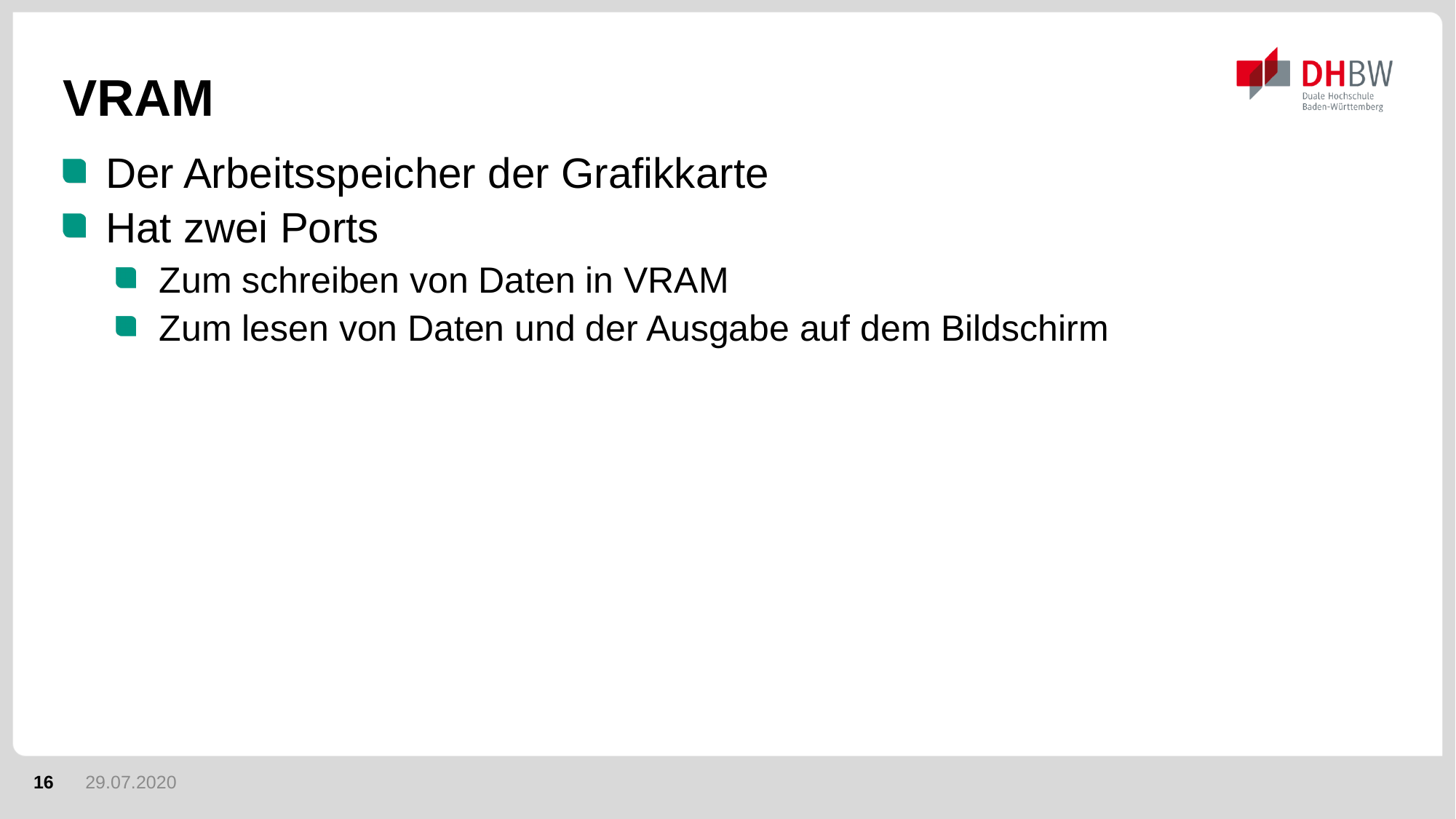

# VRAM
Der Arbeitsspeicher der Grafikkarte
Hat zwei Ports
Zum schreiben von Daten in VRAM
Zum lesen von Daten und der Ausgabe auf dem Bildschirm

16
29.07.2020